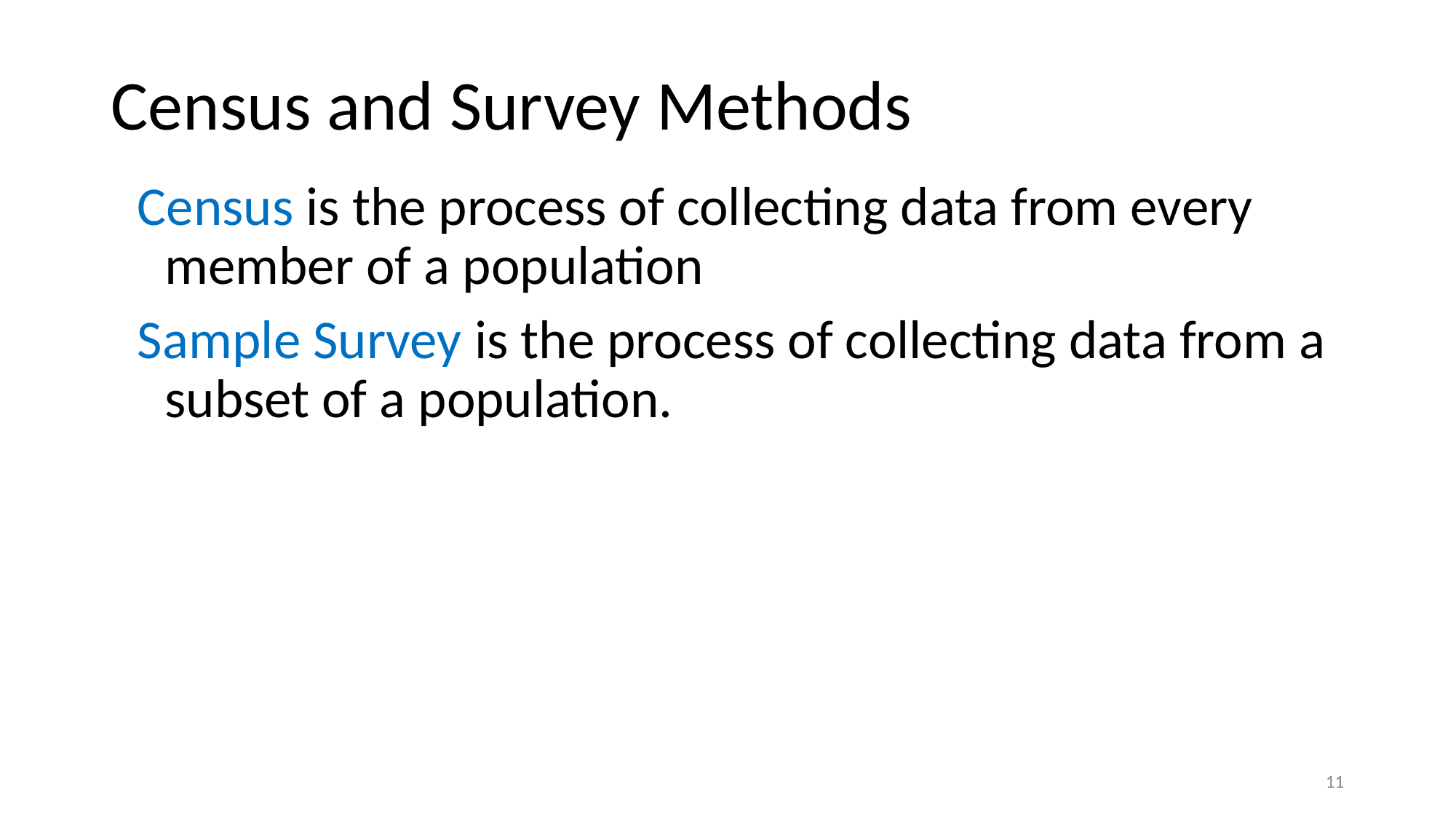

# Census and Survey Methods
Census is the process of collecting data from every member of a population
Sample Survey is the process of collecting data from a subset of a population.
11